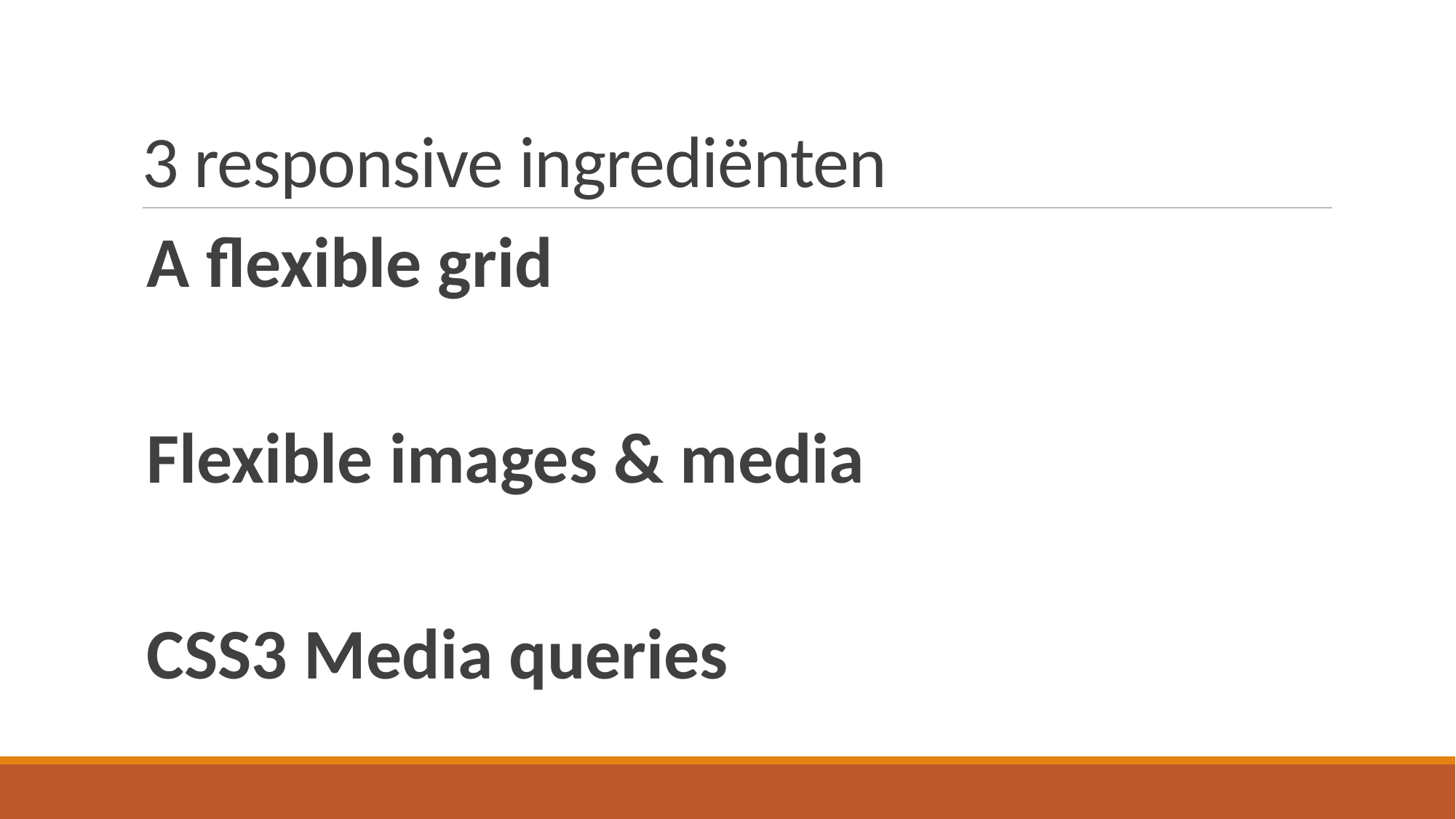

# 3 responsive ingrediënten
A flexible grid

Flexible images & media

CSS3 Media queries